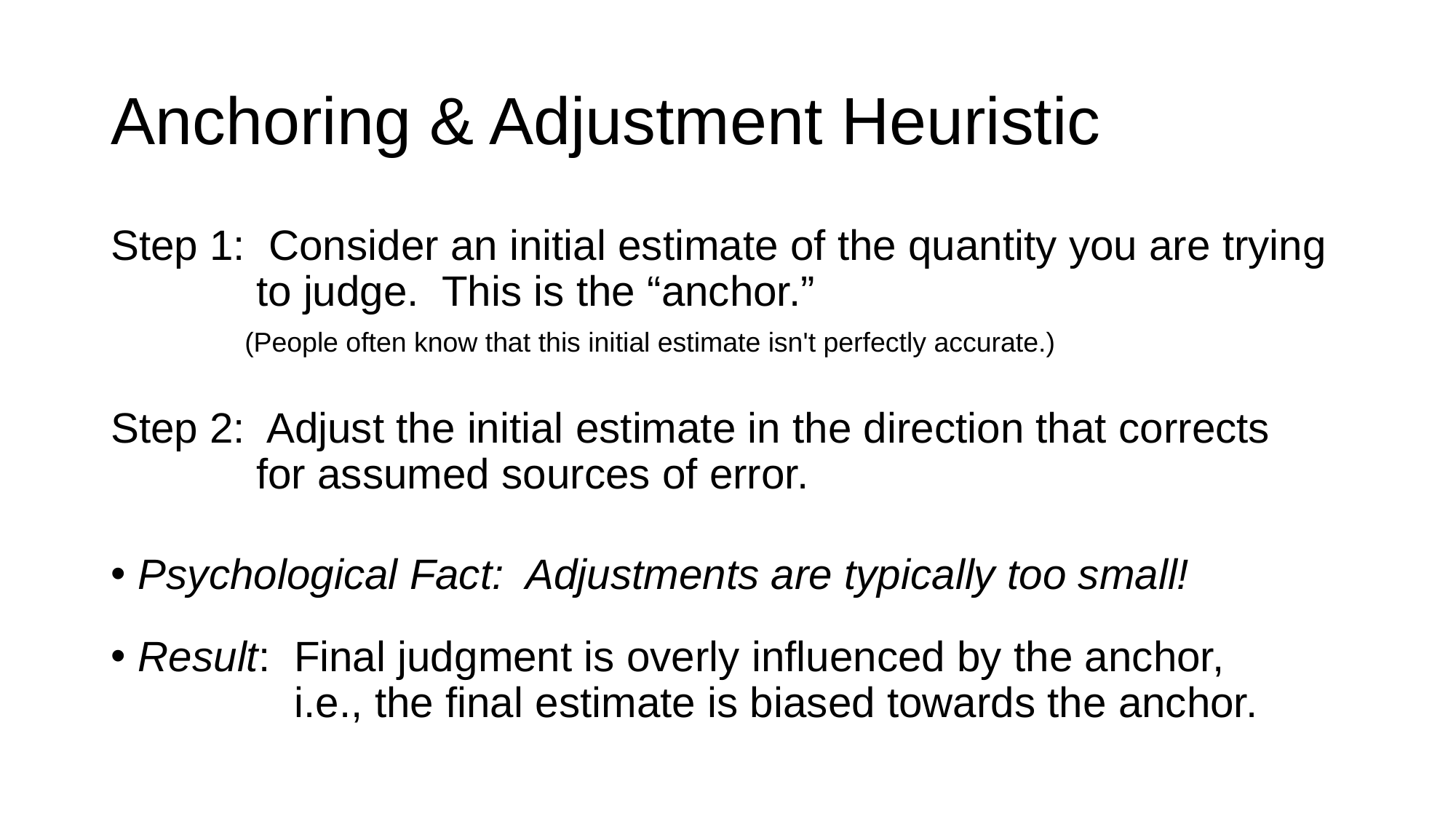

# Anchoring & Adjustment Heuristic
Step 1:  Consider an initial estimate of the quantity you are trying
          to judge.  This is the “anchor.”
         (People often know that this initial estimate isn't perfectly accurate.)
Step 2:  Adjust the initial estimate in the direction that corrects
          for assumed sources of error.
Psychological Fact:  Adjustments are typically too small!
Result:  Final judgment is overly influenced by the anchor,
	    i.e., the final estimate is biased towards the anchor.